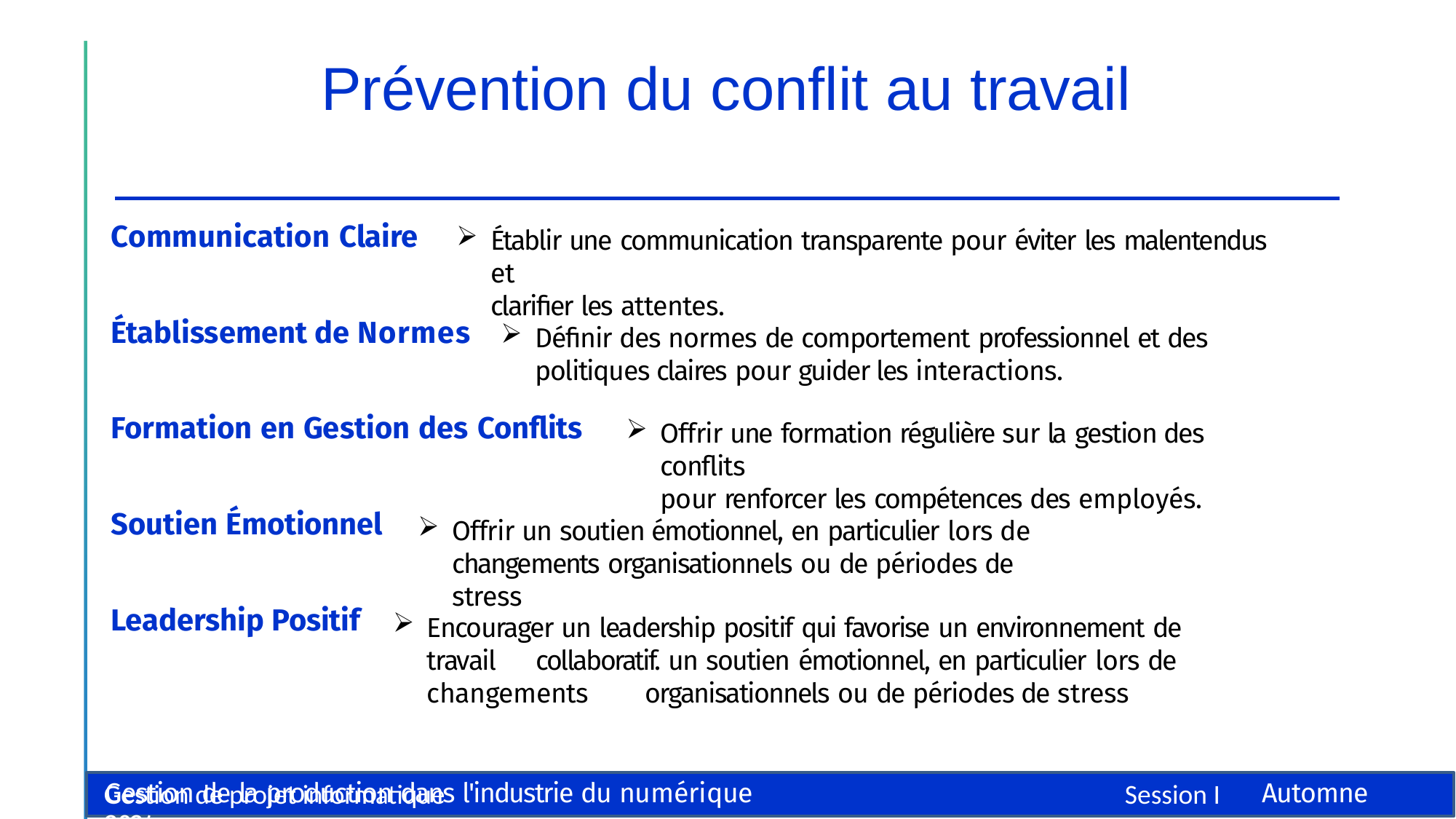

# Prévention du conflit au travail

Communication Claire
Établir une communication transparente pour éviter les malentendus et
clarifier les attentes.
Établissement de Normes
Définir des normes de comportement professionnel et des politiques claires pour guider les interactions.
Formation en Gestion des Conflits
Offrir une formation régulière sur la gestion des conflits
pour renforcer les compétences des employés.
Soutien Émotionnel
Offrir un soutien émotionnel, en particulier lors de changements organisationnels ou de périodes de stress
Leadership Positif
Encourager un leadership positif qui favorise un environnement de travail 	collaboratif. un soutien émotionnel, en particulier lors de changements 	organisationnels ou de périodes de stress
Gestion de la production dans l'industrie du numérique	Automne 2024
Gestion de projet informatique
Session I